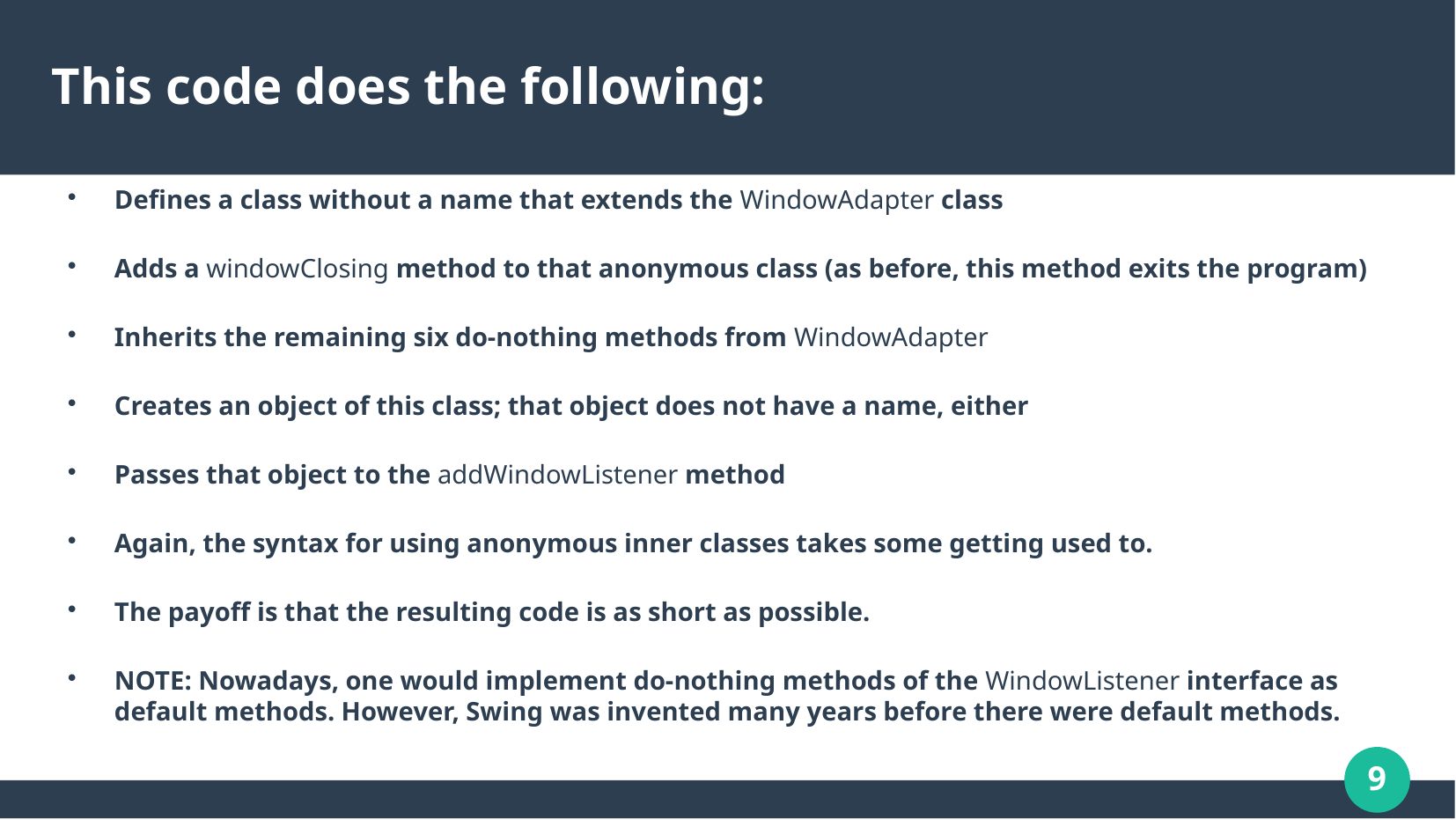

# This code does the following:
Defines a class without a name that extends the WindowAdapter class
Adds a windowClosing method to that anonymous class (as before, this method exits the program)
Inherits the remaining six do-nothing methods from WindowAdapter
Creates an object of this class; that object does not have a name, either
Passes that object to the addWindowListener method
Again, the syntax for using anonymous inner classes takes some getting used to.
The payoff is that the resulting code is as short as possible.
NOTE: Nowadays, one would implement do-nothing methods of the WindowListener interface as default methods. However, Swing was invented many years before there were default methods.